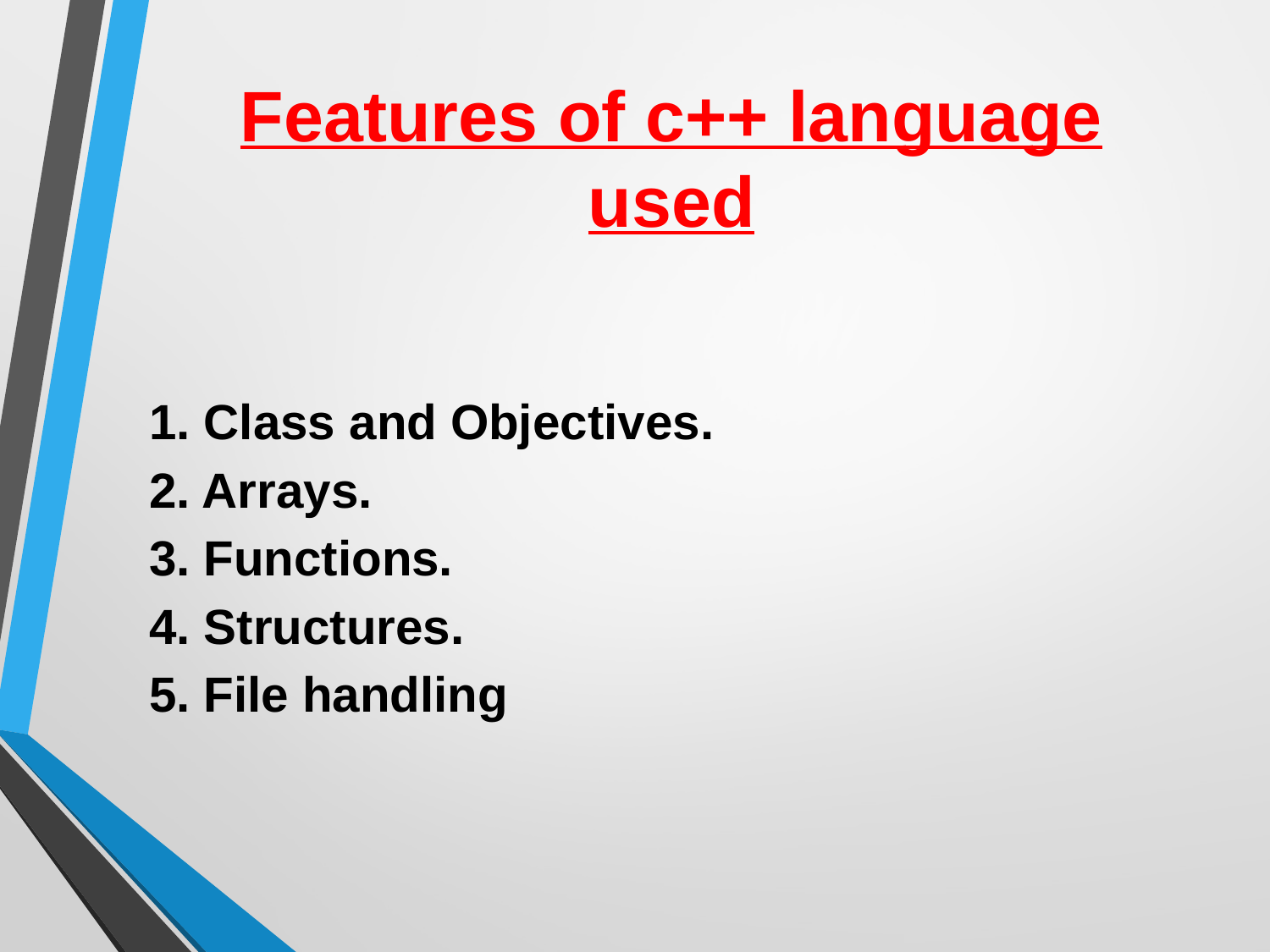

# Features of c++ language used

1. Class and Objectives.
2. Arrays.
3. Functions.
4. Structures.
5. File handling